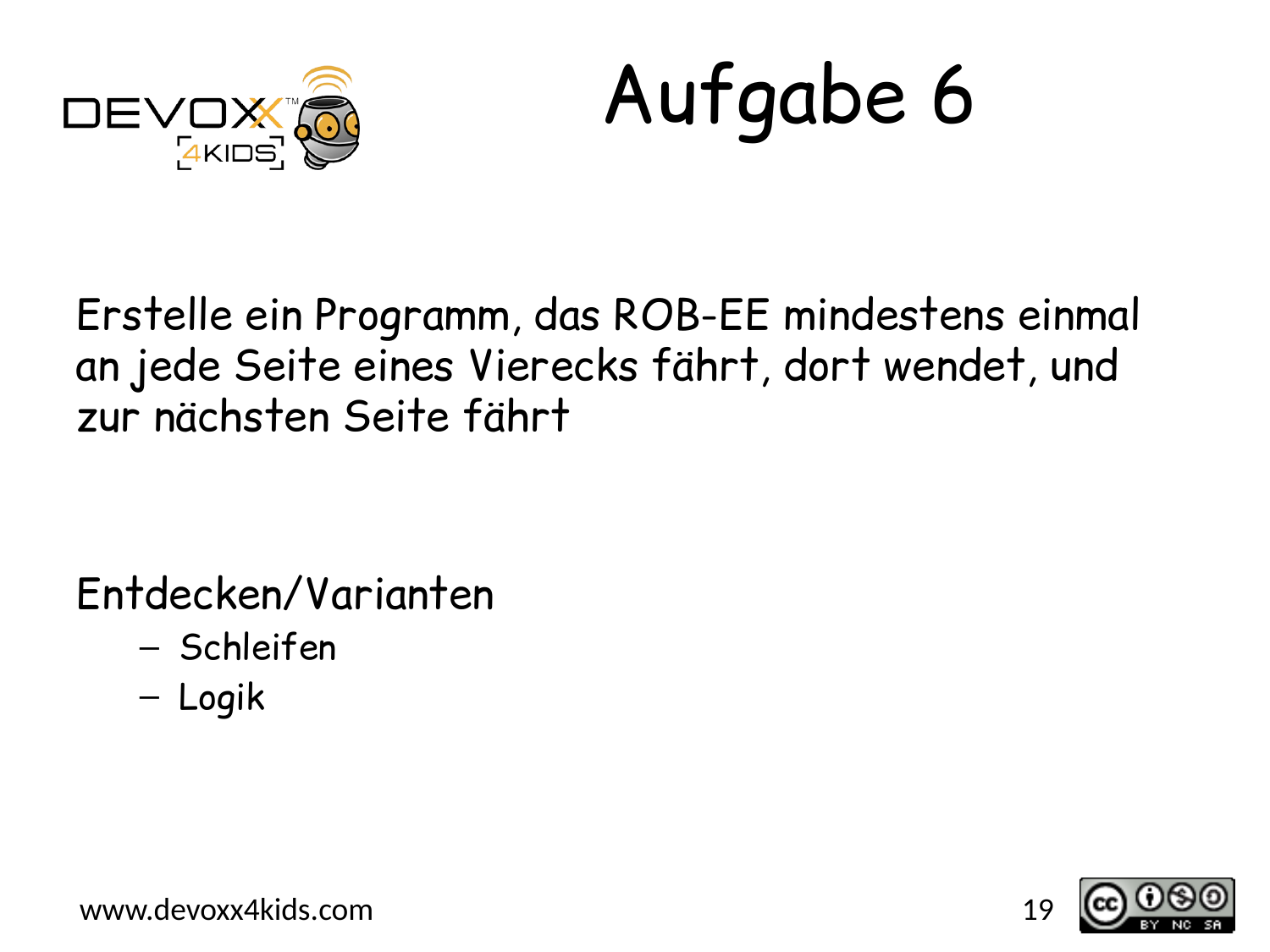

# Aufgabe 6

Erstelle ein Programm, das ROB-EE mindestens einmal an jede Seite eines Vierecks fährt, dort wendet, und zur nächsten Seite fährt

Entdecken/Varianten
Schleifen
Logik

19